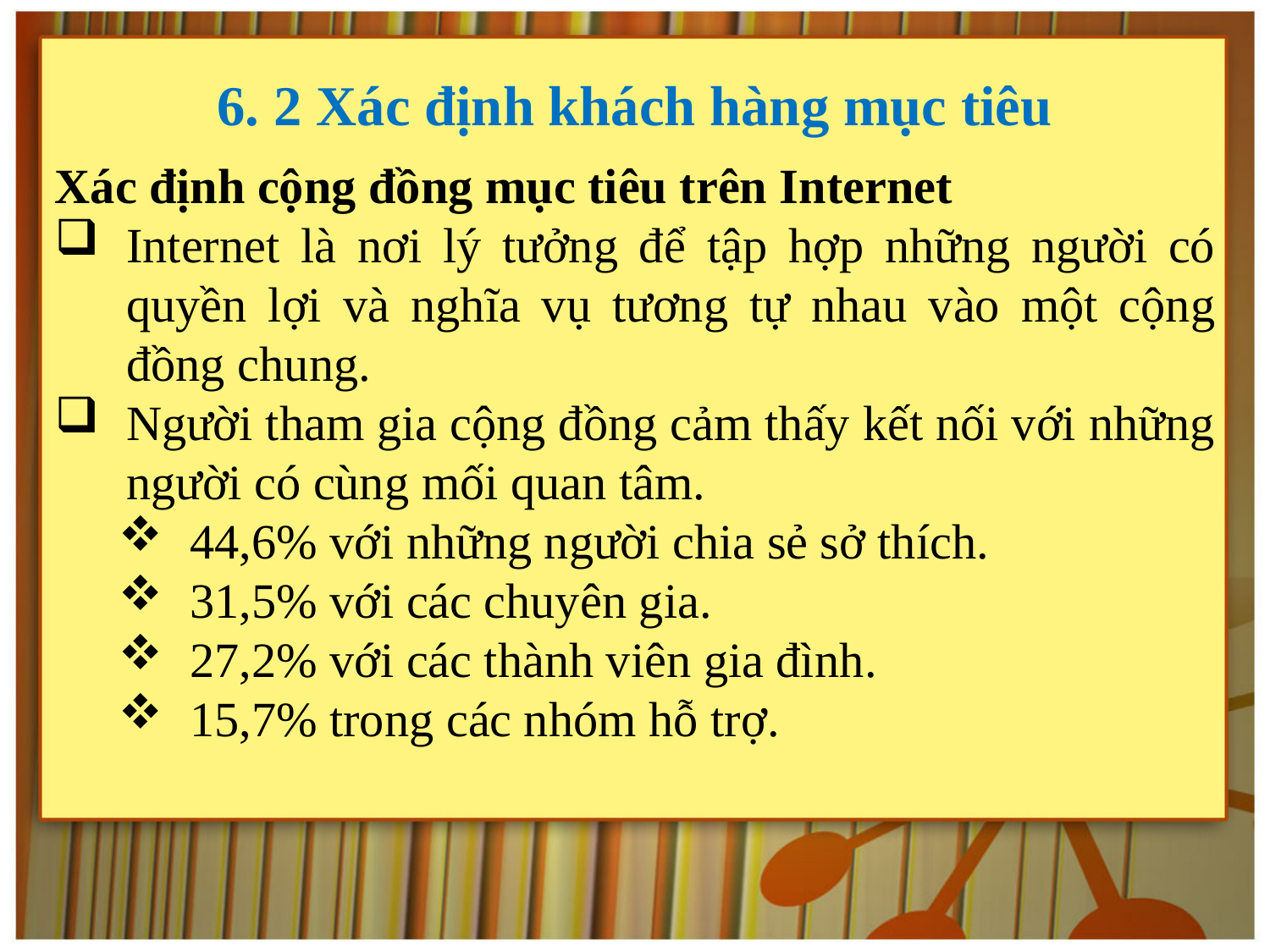

6. 2 Xác định khách hàng mục tiêu
Xác định cộng đồng mục tiêu trên Internet
Internet là nơi lý tưởng để tập hợp những người có quyền lợi và nghĩa vụ tương tự nhau vào một cộng đồng chung.
Người tham gia cộng đồng cảm thấy kết nối với những người có cùng mối quan tâm.
44,6% với những người chia sẻ sở thích.
31,5% với các chuyên gia.
27,2% với các thành viên gia đình.
15,7% trong các nhóm hỗ trợ.